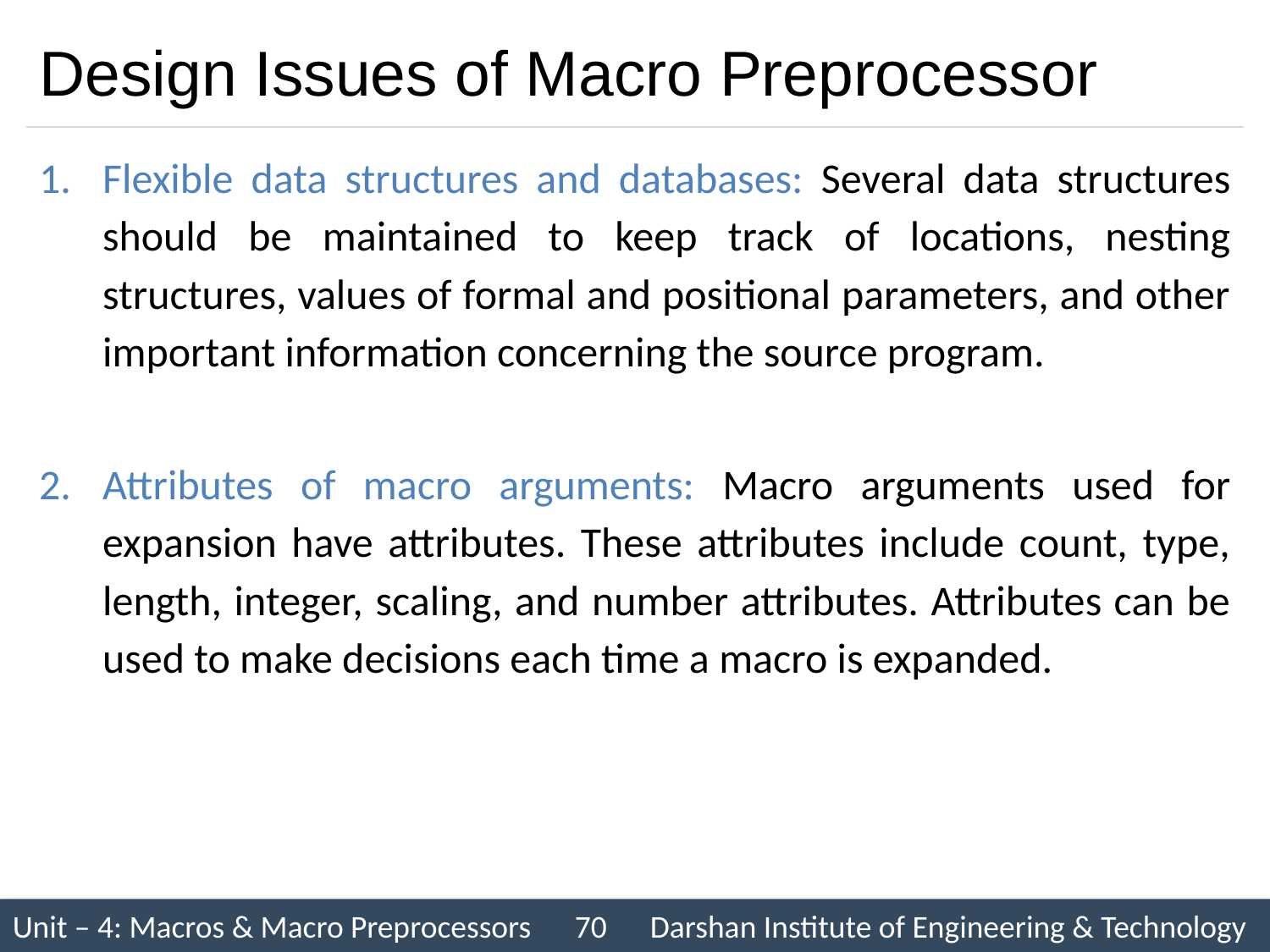

# Design Issues of Macro Preprocessor
Flexible data structures and databases: Several data structures should be maintained to keep track of locations, nesting structures, values of formal and positional parameters, and other important information concerning the source program.

Attributes of macro arguments: Macro arguments used for expansion have attributes. These attributes include count, type, length, integer, scaling, and number attributes. Attributes can be used to make decisions each time a macro is expanded.